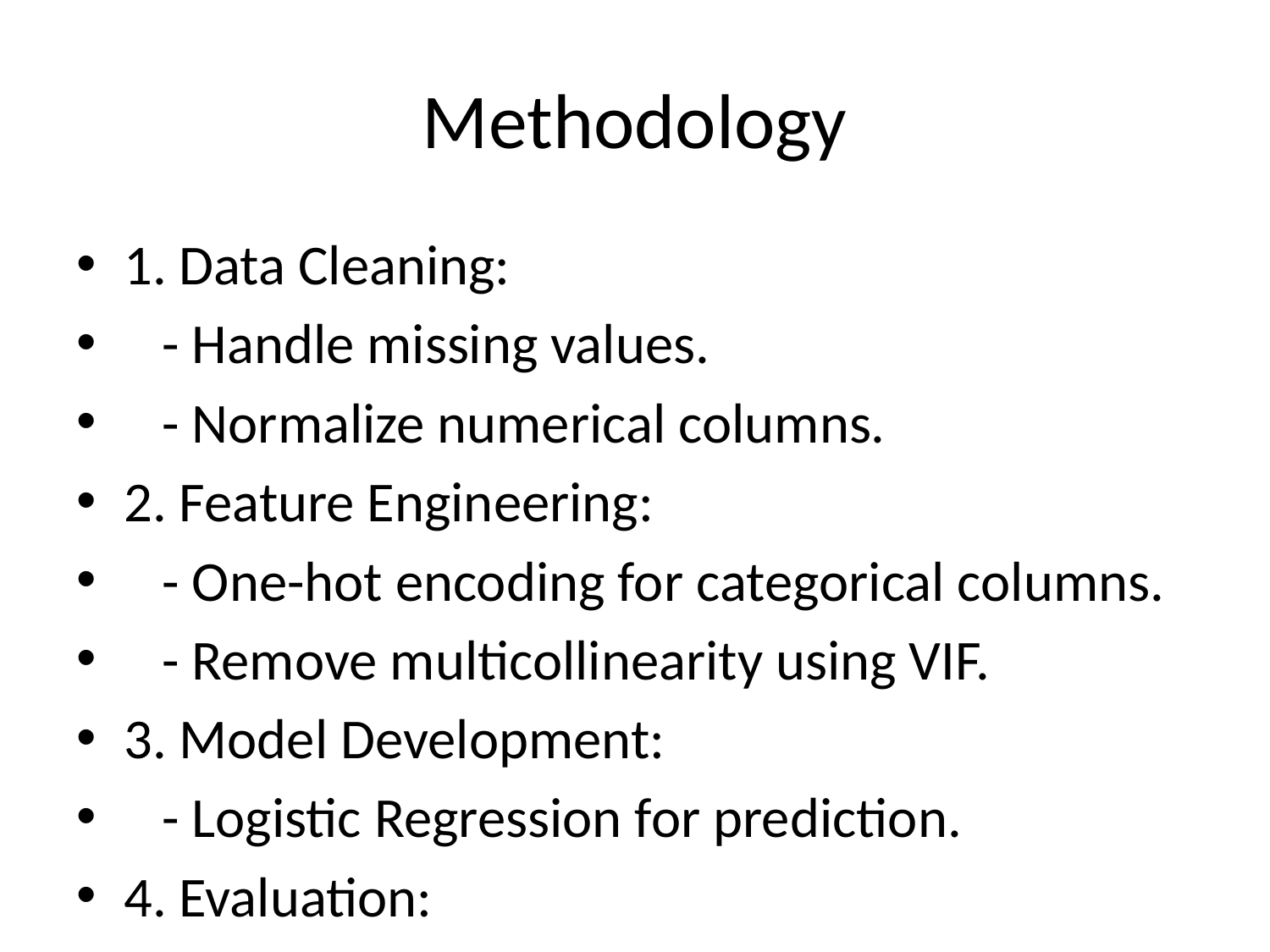

# Methodology
1. Data Cleaning:
   - Handle missing values.
   - Normalize numerical columns.
2. Feature Engineering:
   - One-hot encoding for categorical columns.
   - Remove multicollinearity using VIF.
3. Model Development:
   - Logistic Regression for prediction.
4. Evaluation:
   - Metrics: Accuracy, Precision, Recall, F1-Score.